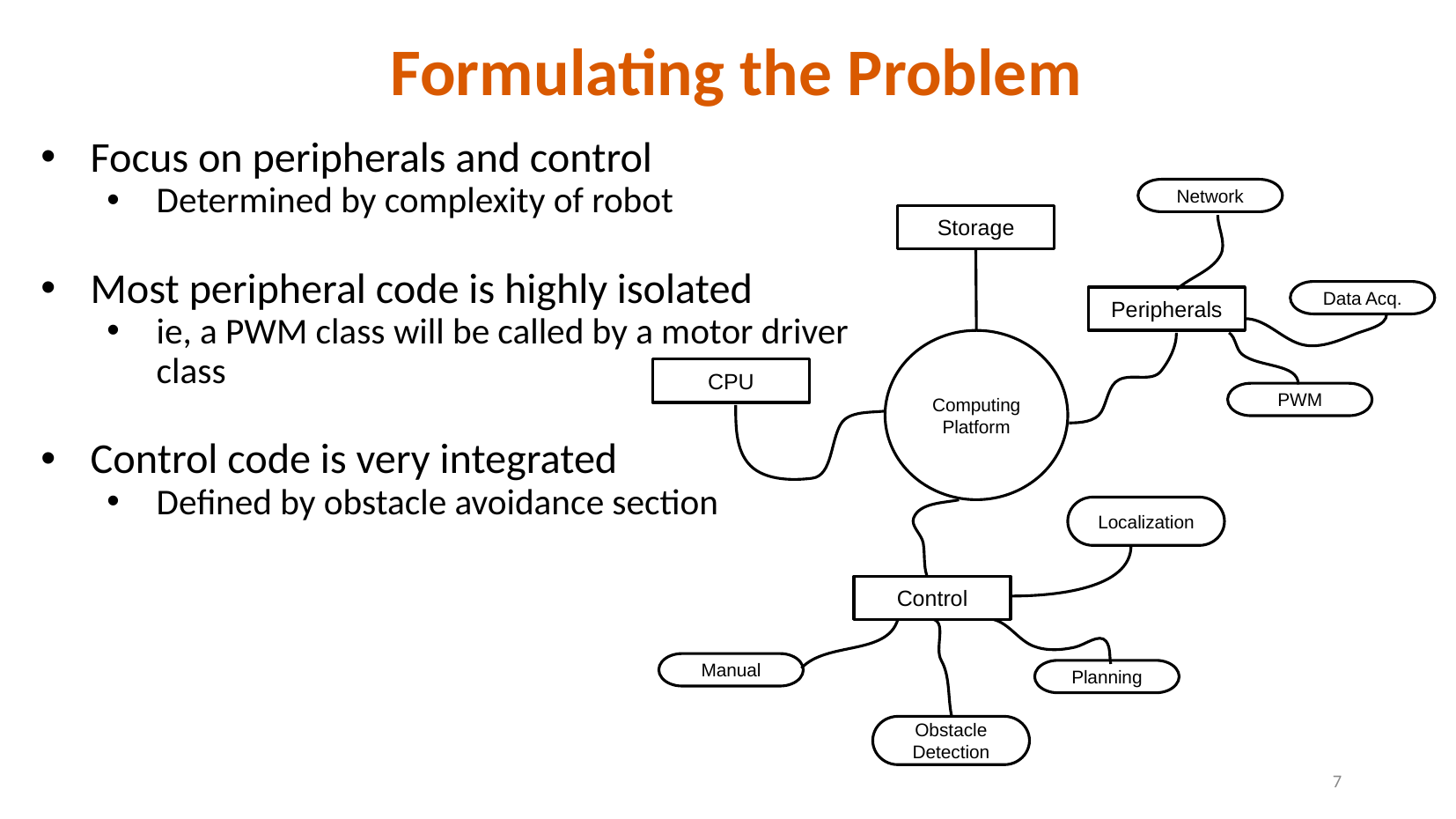

# Formulating the Problem
Focus on peripherals and control
Determined by complexity of robot

Most peripheral code is highly isolated
ie, a PWM class will be called by a motor driver class

Control code is very integrated
Defined by obstacle avoidance section
Network
Storage

Data Acq.
Peripherals

Computing Platform

CPU
PWM

Localization

Control

Manual
Planning
Obstacle Detection
7